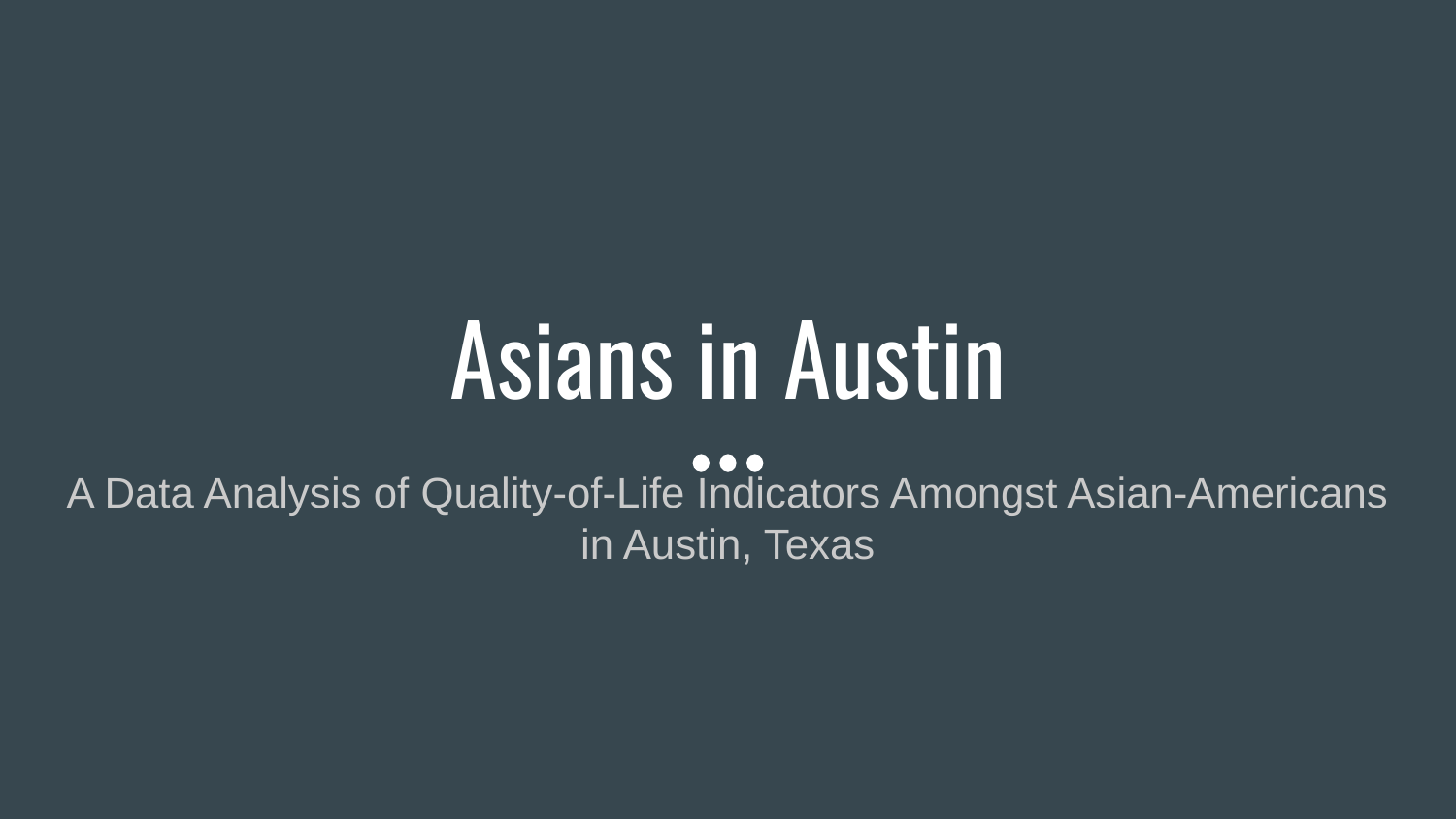

# Asians in Austin
A Data Analysis of Quality-of-Life Indicators Amongst Asian-Americans in Austin, Texas